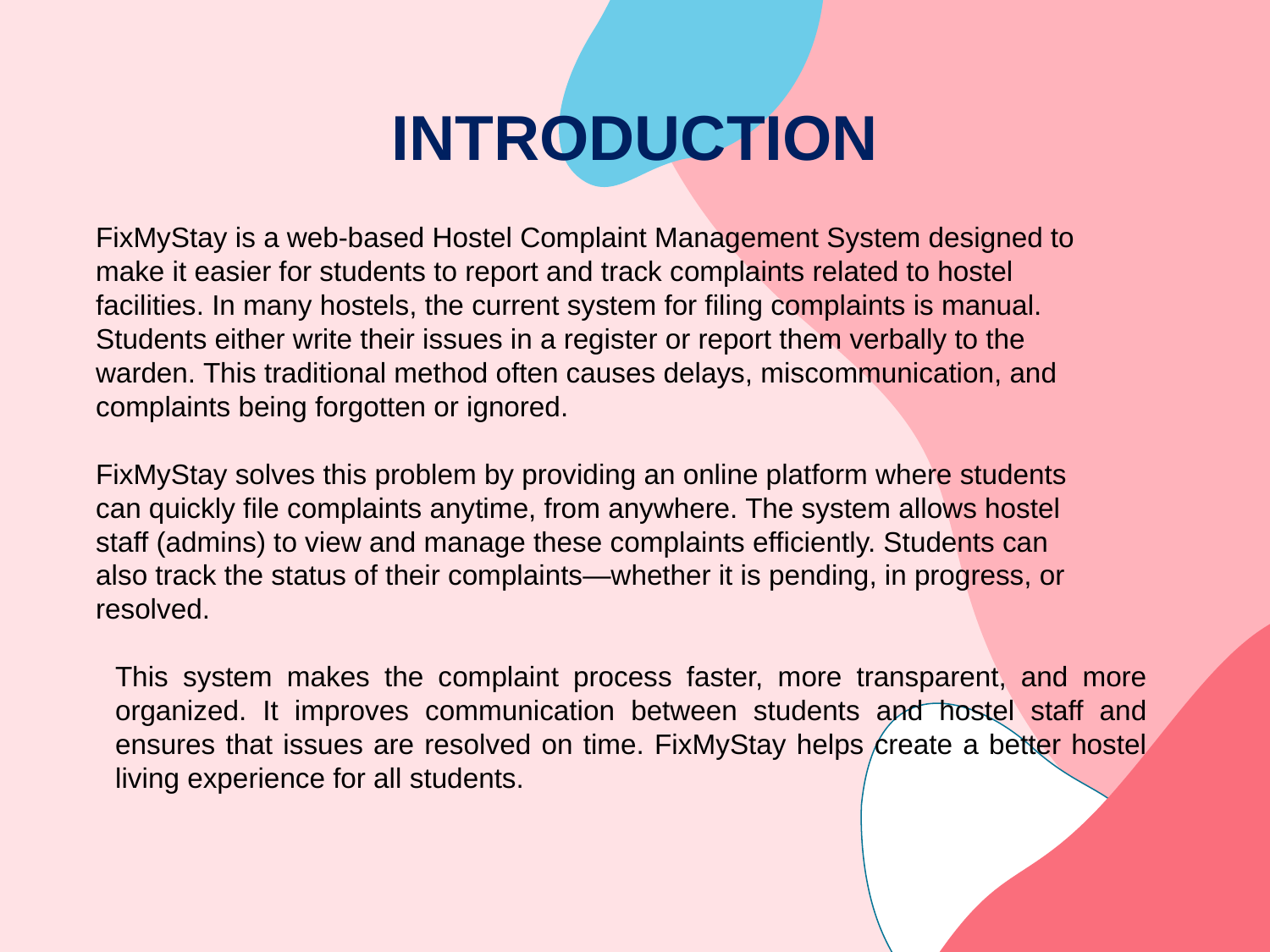

# INTRODUCTION
FixMyStay is a web-based Hostel Complaint Management System designed to
make it easier for students to report and track complaints related to hostel
facilities. In many hostels, the current system for filing complaints is manual.
Students either write their issues in a register or report them verbally to the
warden. This traditional method often causes delays, miscommunication, and
complaints being forgotten or ignored.

FixMyStay solves this problem by providing an online platform where students
can quickly file complaints anytime, from anywhere. The system allows hostel
staff (admins) to view and manage these complaints efficiently. Students can
also track the status of their complaints—whether it is pending, in progress, or
resolved.

This system makes the complaint process faster, more transparent, and more organized. It improves communication between students and hostel staff and ensures that issues are resolved on time. FixMyStay helps create a better hostel living experience for all students.